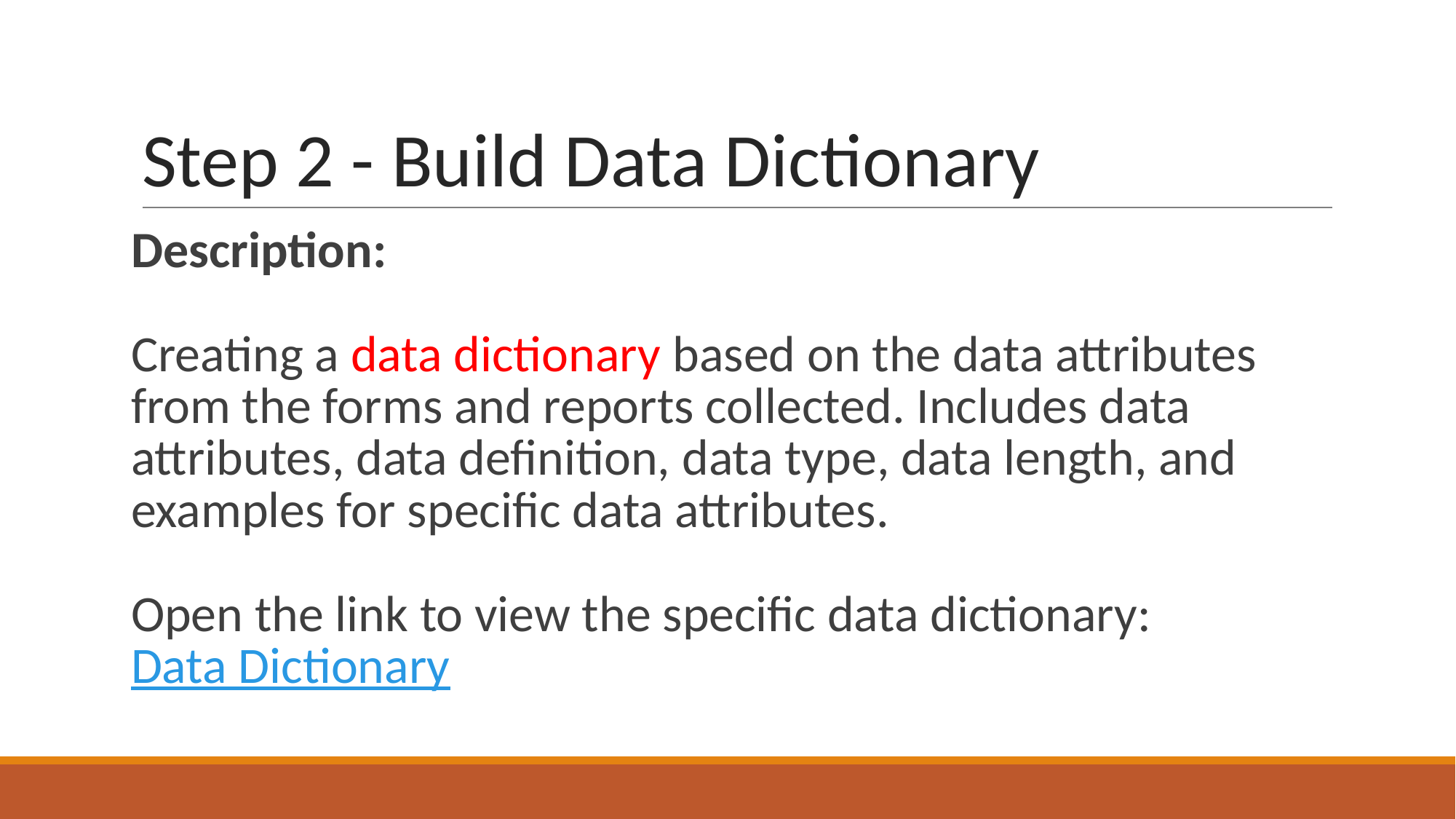

# Step 2 - Build Data Dictionary
Description:
Creating a data dictionary based on the data attributes from the forms and reports collected. Includes data attributes, data definition, data type, data length, and examples for specific data attributes.
Open the link to view the specific data dictionary:
Data Dictionary